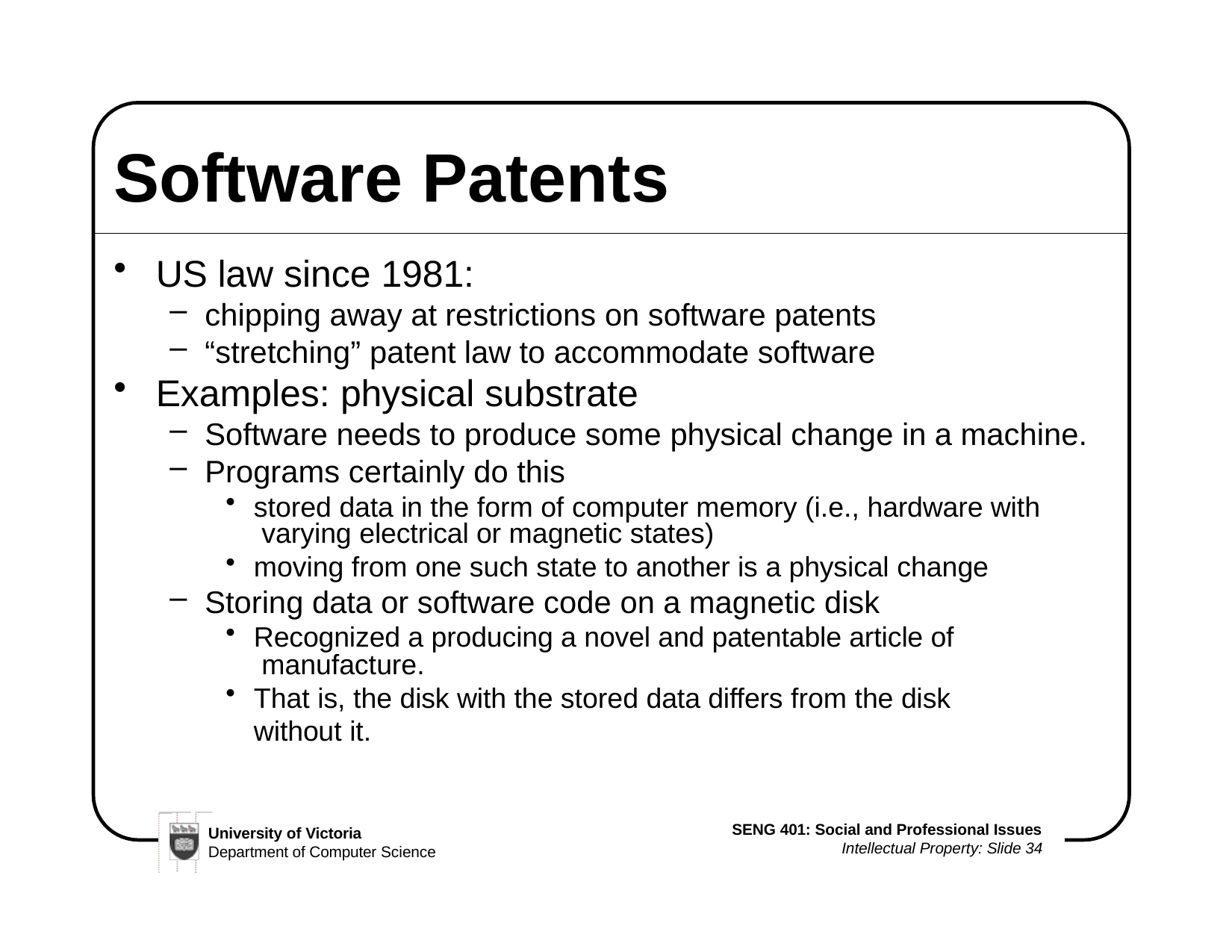

# Software Patents

US law since 1981:
chipping away at restrictions on software patents
“stretching” patent law to accommodate software
Examples: physical substrate
Software needs to produce some physical change in a machine.
Programs certainly do this
stored data in the form of computer memory (i.e., hardware with  varying electrical or magnetic states)
moving from one such state to another is a physical change
Storing data or software code on a magnetic disk
Recognized a producing a novel and patentable article of  manufacture.
That is, the disk with the stored data differs from the disk without it.
SENG 401: Social and Professional Issues
Intellectual Property: Slide 34
University of Victoria
Department of Computer Science